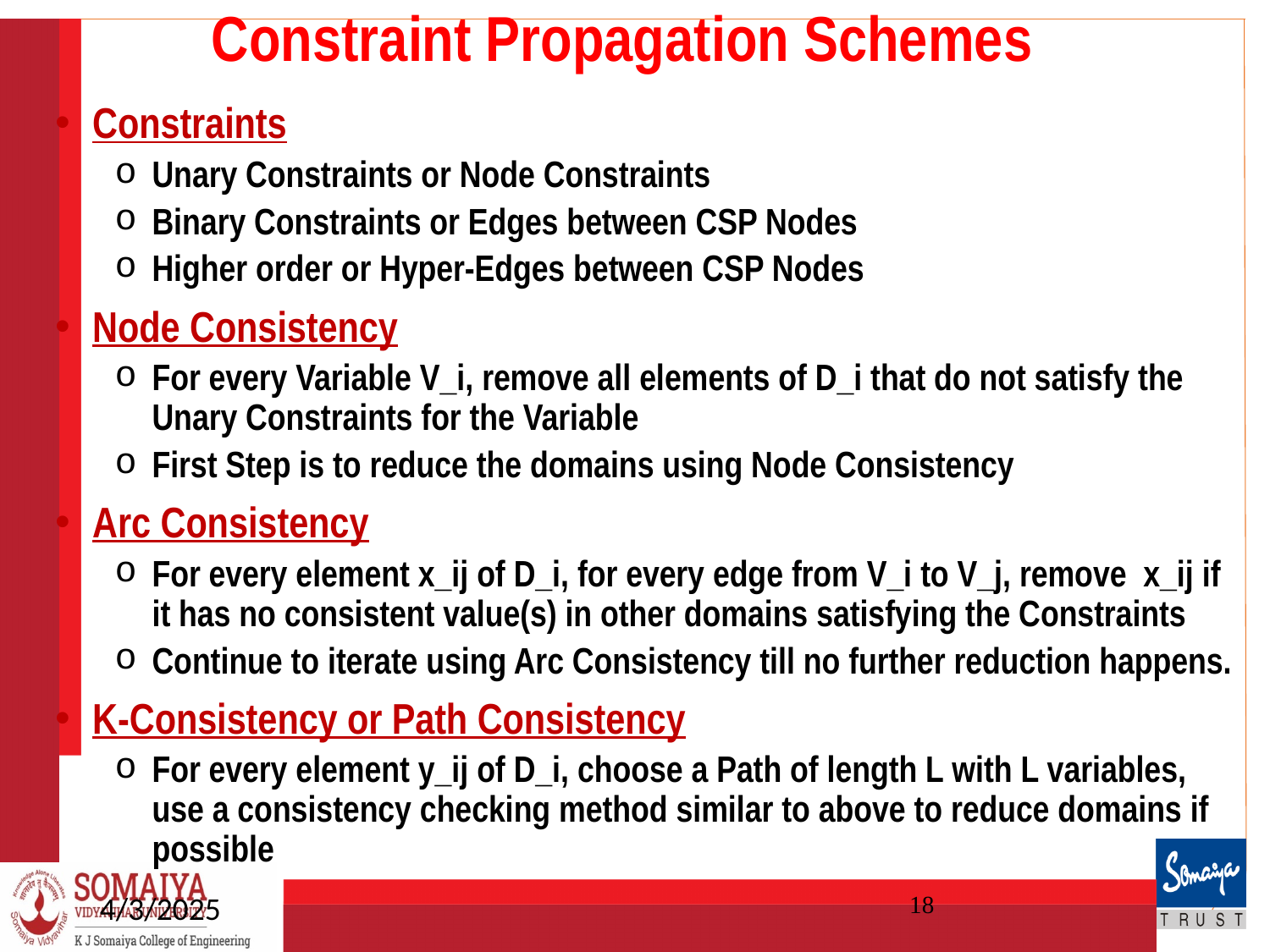

# Constraint Propagation Schemes
Constraints
Unary Constraints or Node Constraints
Binary Constraints or Edges between CSP Nodes
Higher order or Hyper-Edges between CSP Nodes
Node Consistency
For every Variable V_i, remove all elements of D_i that do not satisfy the Unary Constraints for the Variable
First Step is to reduce the domains using Node Consistency
Arc Consistency
For every element x_ij of D_i, for every edge from V_i to V_j, remove  x_ij if it has no consistent value(s) in other domains satisfying the Constraints
Continue to iterate using Arc Consistency till no further reduction happens.
K-Consistency or Path Consistency
For every element y_ij of D_i, choose a Path of length L with L variables, use a consistency checking method similar to above to reduce domains if possible

4/3/2025
18